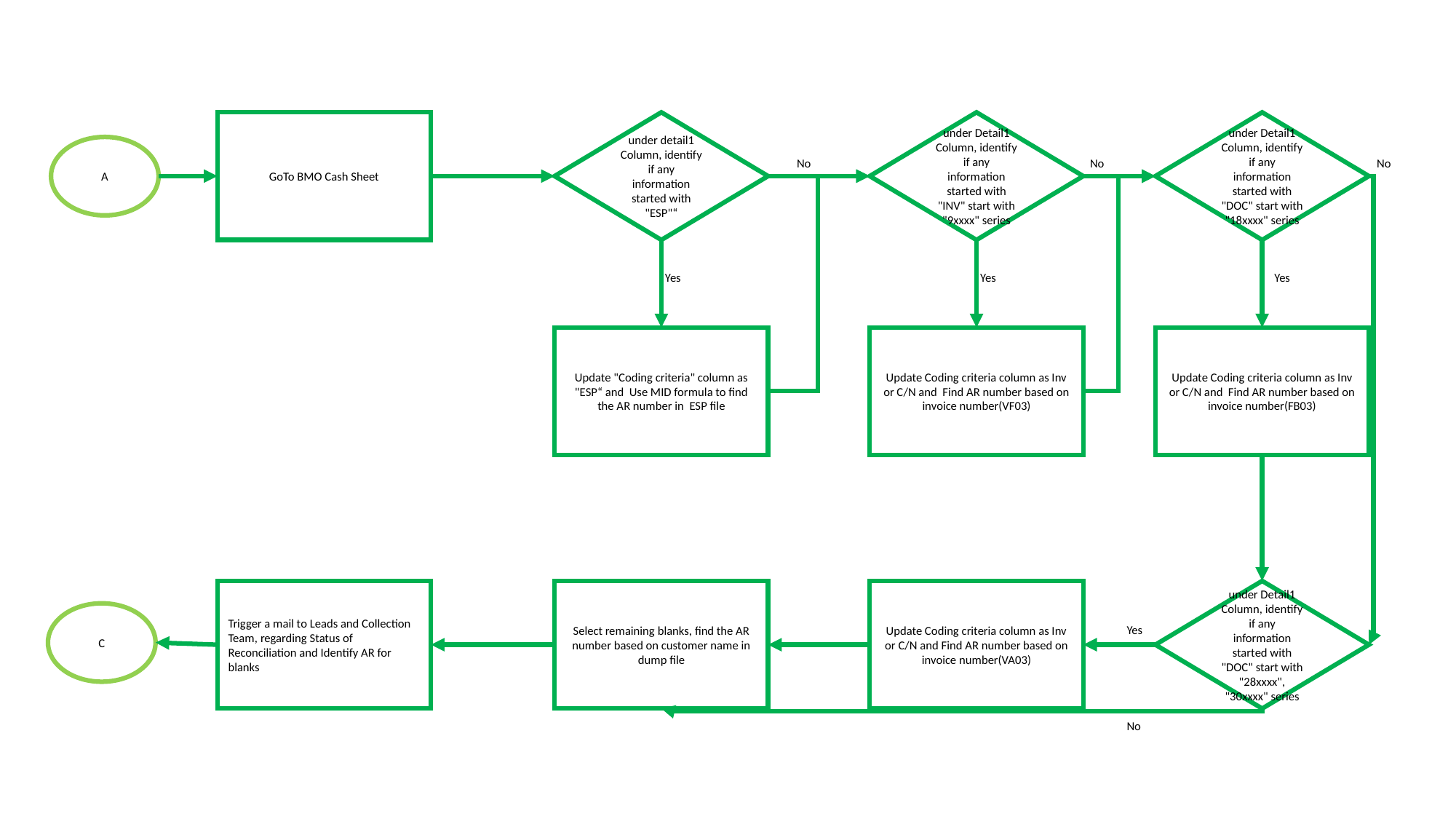

under Detail1 Column, identify if any information started with "DOC" start with "18xxxx" series
GoTo BMO Cash Sheet
under detail1 Column, identify if any information started with "ESP"“
under Detail1 Column, identify if any information started with "INV" start with "9xxxx" series
A
No
No
No
Yes
Yes
Yes
Update Coding criteria column as Inv or C/N and  Find AR number based on invoice number(FB03)
Update Coding criteria column as Inv or C/N and  Find AR number based on invoice number(VF03)
Update "Coding criteria" column as "ESP“ and  Use MID formula to find the AR number in  ESP file
Trigger a mail to Leads and Collection Team, regarding Status of Reconciliation and Identify AR for blanks
under Detail1 Column, identify if any information started with "DOC" start with "28xxxx", "30xxxx" series
Select remaining blanks, find the AR number based on customer name in dump file
Update Coding criteria column as Inv or C/N and Find AR number based on invoice number(VA03)
C
Yes
No